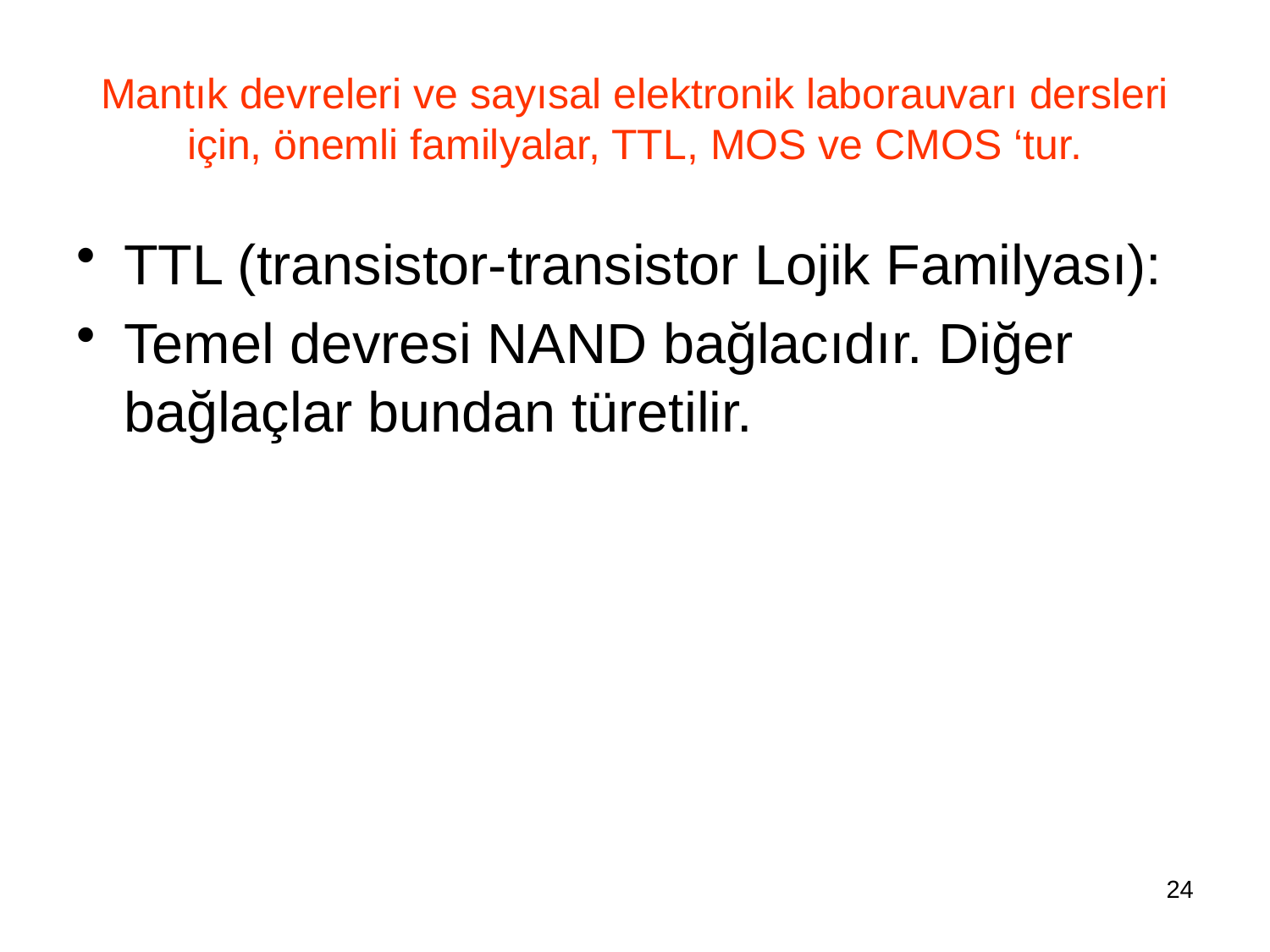

# Mantık devreleri ve sayısal elektronik laborauvarı dersleri için, önemli familyalar, TTL, MOS ve CMOS ‘tur.
TTL (transistor-transistor Lojik Familyası):
Temel devresi NAND bağlacıdır. Diğer bağlaçlar bundan türetilir.
24